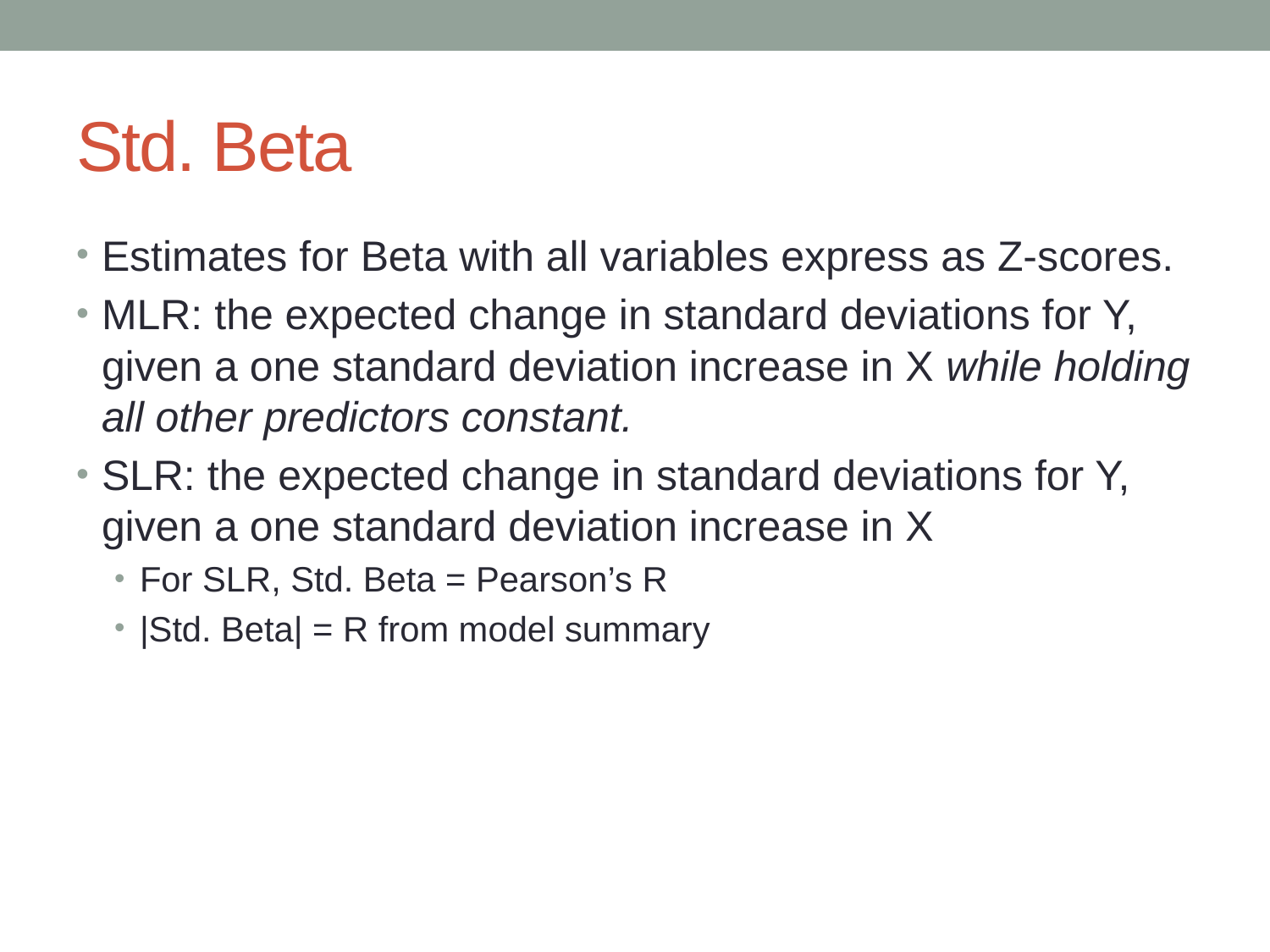

# Std. Beta
Estimates for Beta with all variables express as Z-scores.
MLR: the expected change in standard deviations for Y, given a one standard deviation increase in X while holding all other predictors constant.
SLR: the expected change in standard deviations for Y, given a one standard deviation increase in X
For SLR, Std. Beta = Pearson’s R
|Std. Beta| = R from model summary